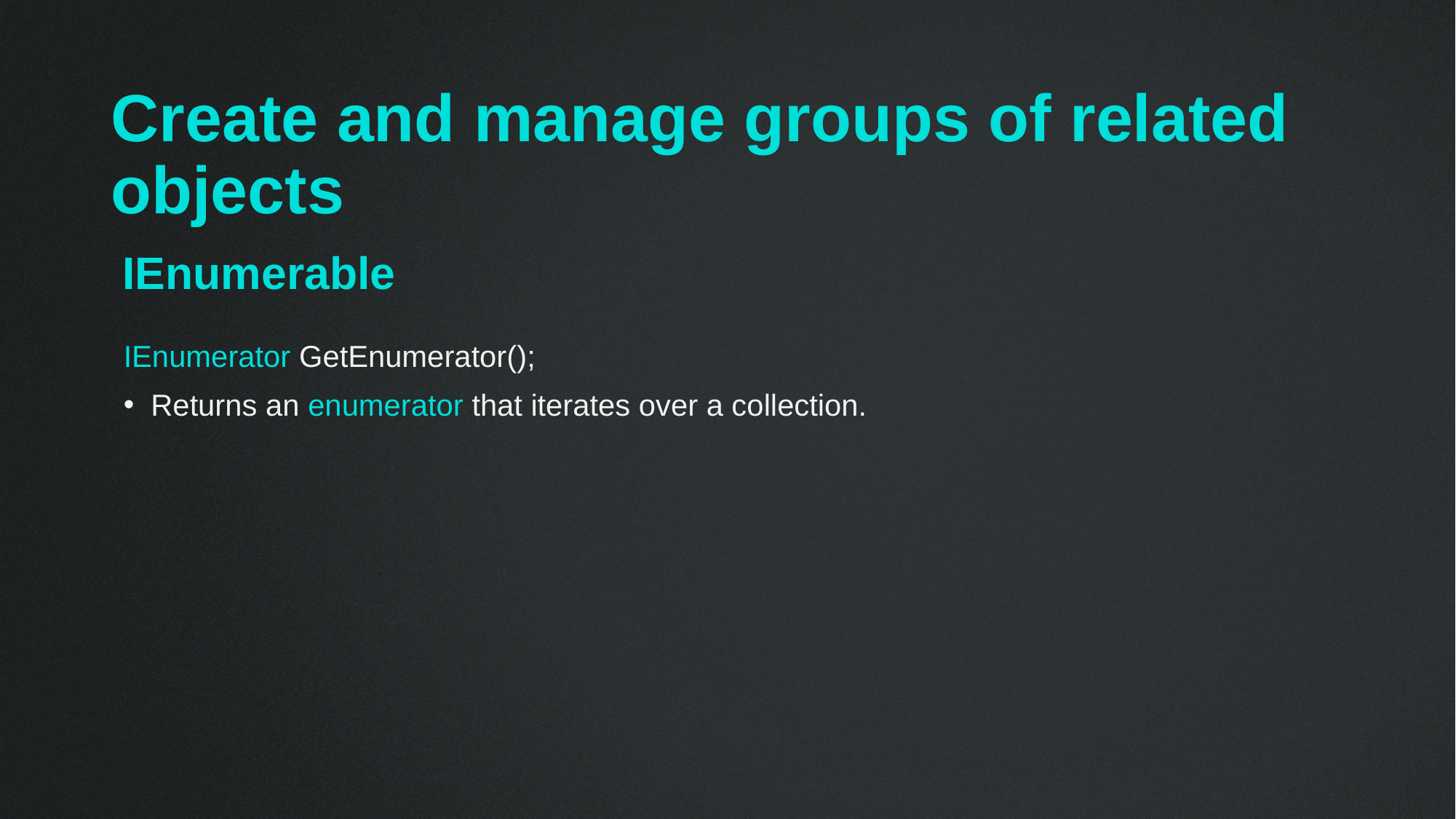

# Create and manage groups of related objects
IEnumerable
IEnumerator GetEnumerator();
Returns an enumerator that iterates over a collection.